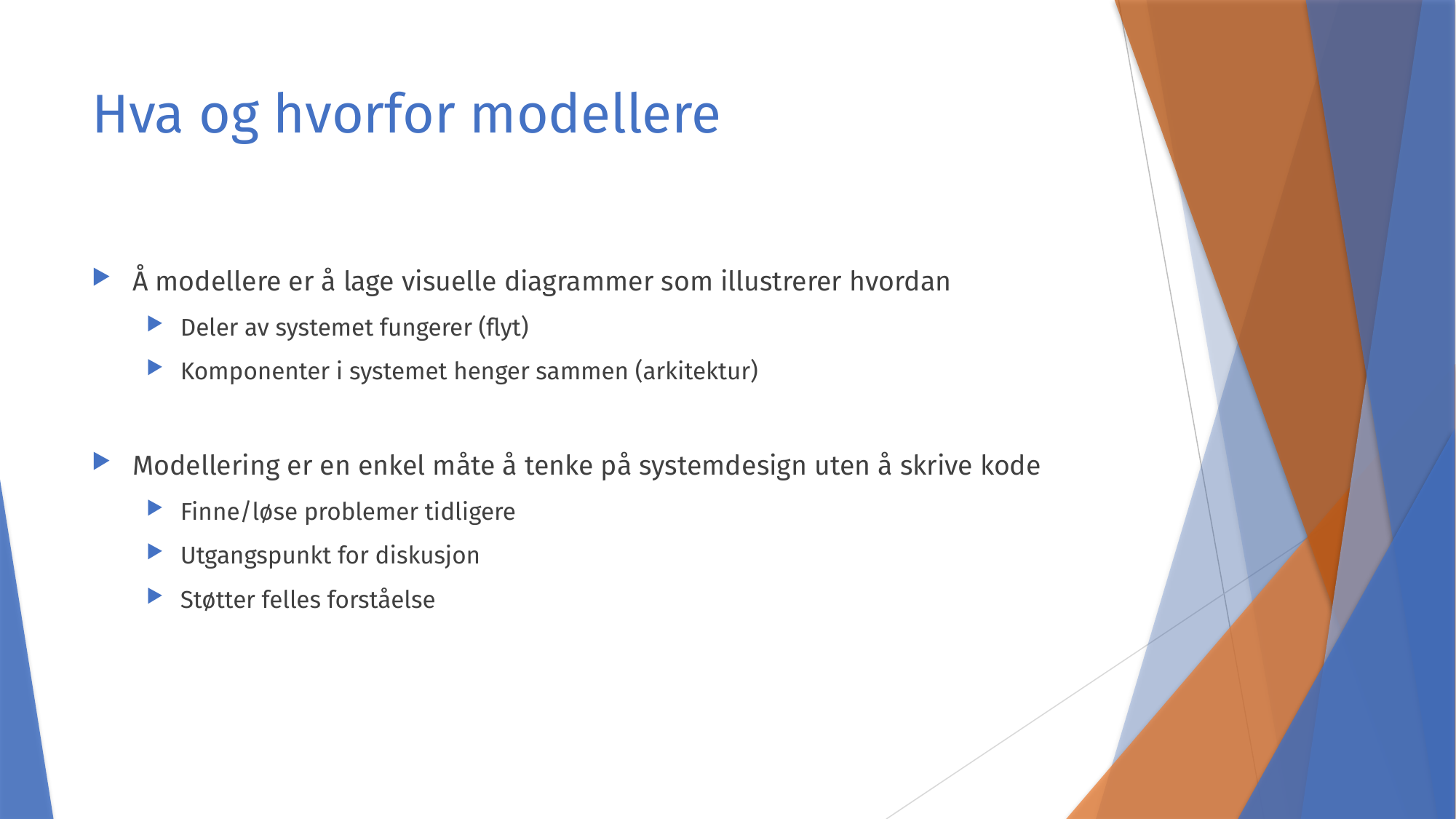

# Hva og hvorfor modellere
Å modellere er å lage visuelle diagrammer som illustrerer hvordan
Deler av systemet fungerer (flyt)
Komponenter i systemet henger sammen (arkitektur)

Modellering er en enkel måte å tenke på systemdesign uten å skrive kode
Finne/løse problemer tidligere
Utgangspunkt for diskusjon
Støtter felles forståelse